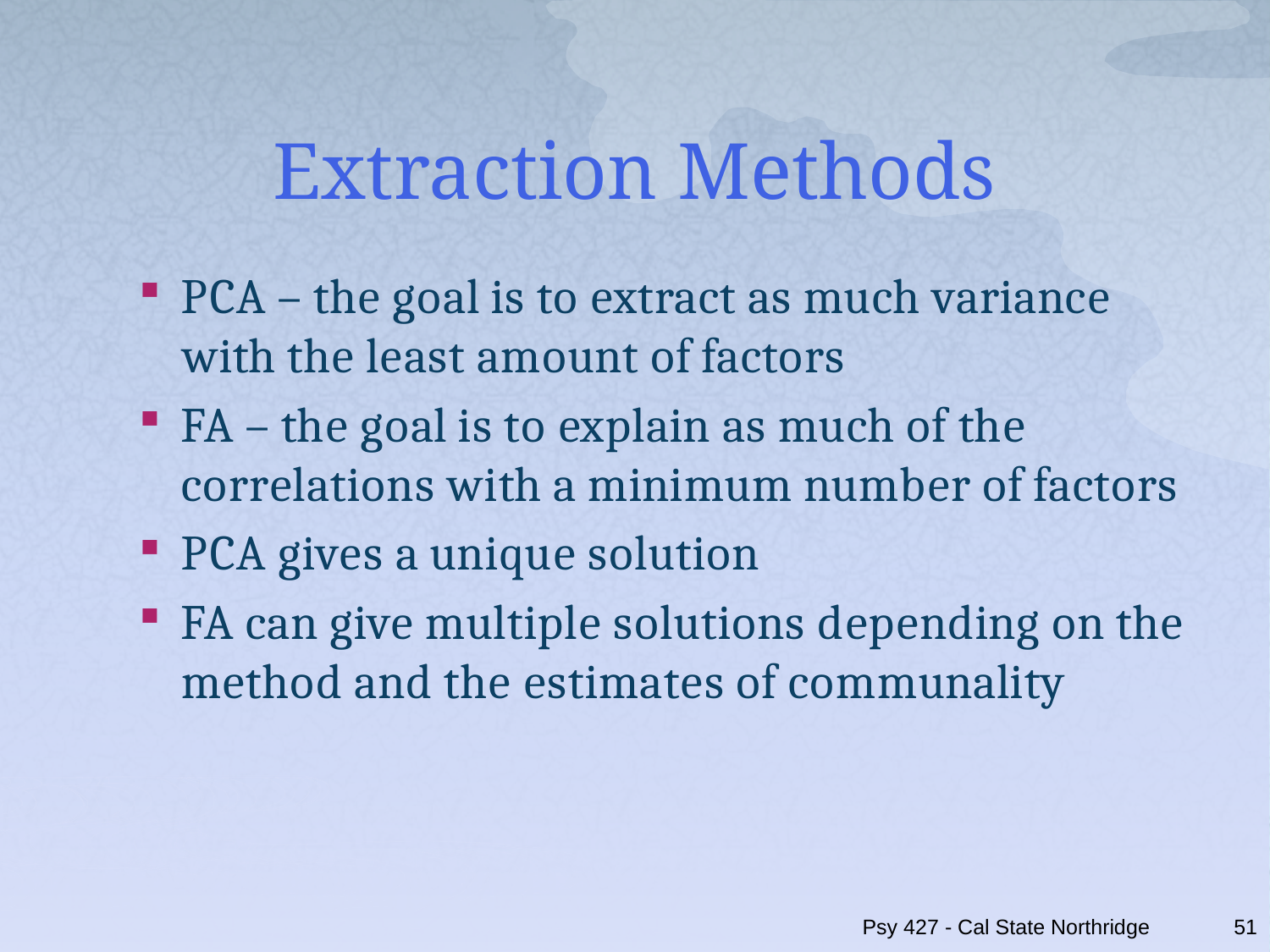

# Extraction Methods
PCA – the goal is to extract as much variance with the least amount of factors
FA – the goal is to explain as much of the correlations with a minimum number of factors
PCA gives a unique solution
FA can give multiple solutions depending on the method and the estimates of communality
Psy 427 - Cal State Northridge
51